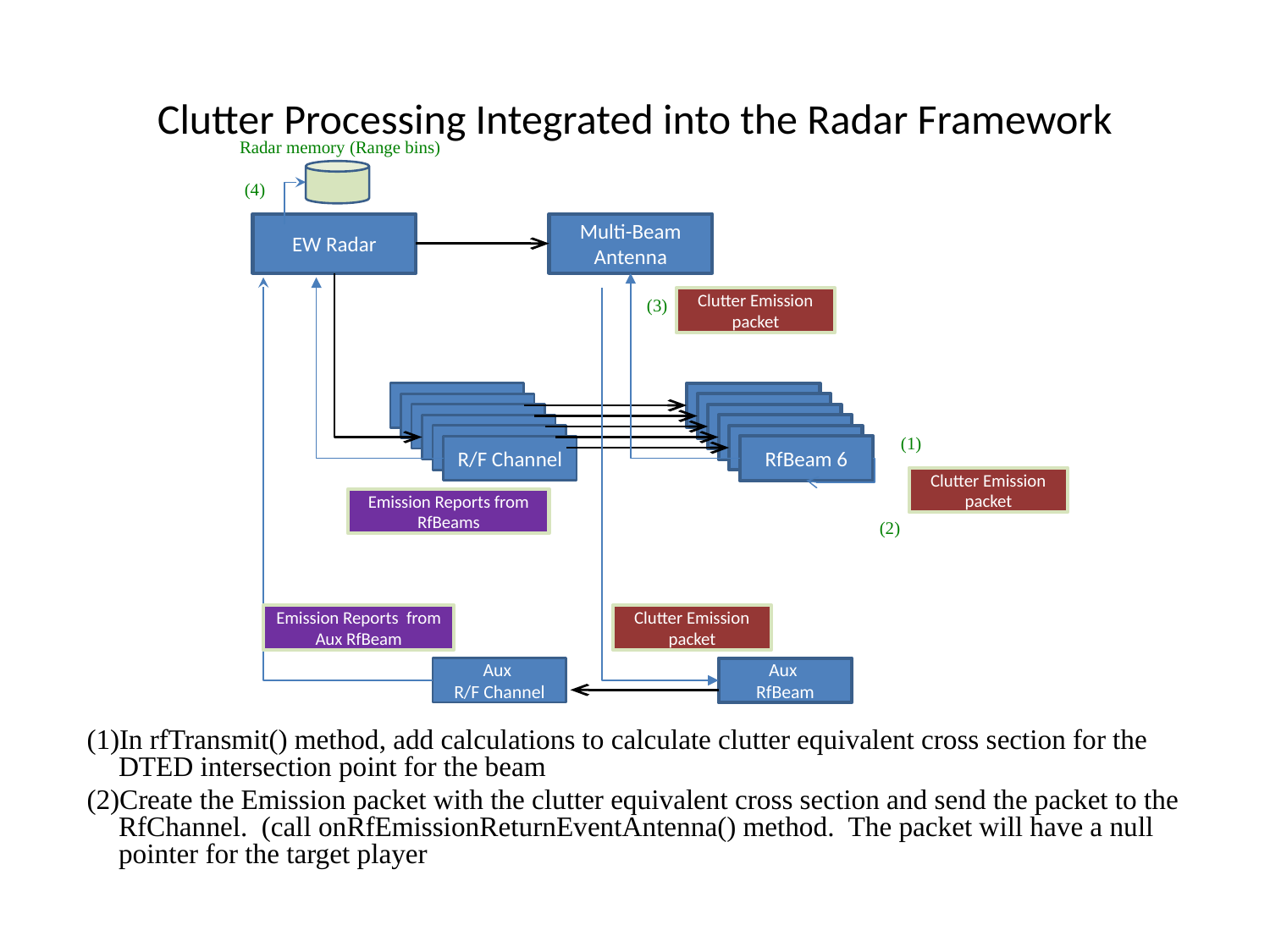

# Clutter Processing Integrated into the Radar Framework
Radar memory (Range bins)

(4)
EW Radar
Multi-Beam
Antenna
(3)
Clutter Emission packet
R/F Channel
RfBeam 1
R/F Channel
RfBeam 2
R/F Channel
RfBeam 3
R/F Channel
RfBeam 4
R/F Channel
RfBeam 5
(1)
R/F Channel
RfBeam 6
Clutter Emission packet
Emission Reports from RfBeams
(2)
Emission Reports  from Aux RfBeam
Clutter Emission packet
Aux
R/F Channel
Aux
RfBeam
In rfTransmit() method, add calculations to calculate clutter equivalent cross section for the DTED intersection point for the beam
Create the Emission packet with the clutter equivalent cross section and send the packet to the RfChannel.  (call onRfEmissionReturnEventAntenna() method.  The packet will have a null pointer for the target player